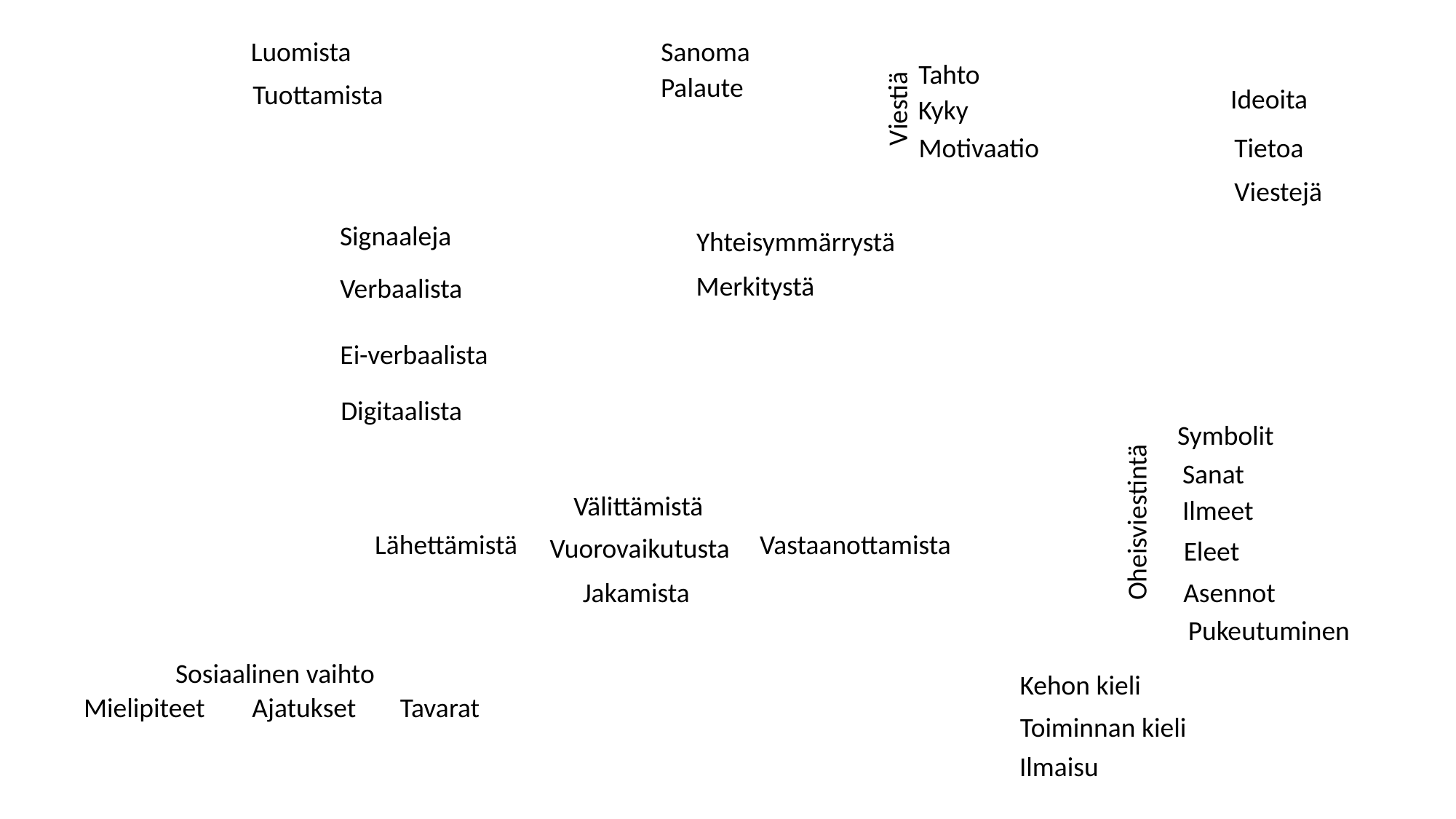

Luomista
Sanoma
Tahto
Palaute
Tuottamista
Ideoita
Kyky
Viestiä
Motivaatio
Tietoa
Viestejä
Signaaleja
Yhteisymmärrystä
Merkitystä
Verbaalista
Ei-verbaalista
Digitaalista
Symbolit
Sanat
Välittämistä
Ilmeet
Oheisviestintä
Lähettämistä
Vastaanottamista
Vuorovaikutusta
Eleet
Jakamista
Asennot
Pukeutuminen
Sosiaalinen vaihto
Kehon kieli
Mielipiteet
Ajatukset
Tavarat
Toiminnan kieli
Ilmaisu